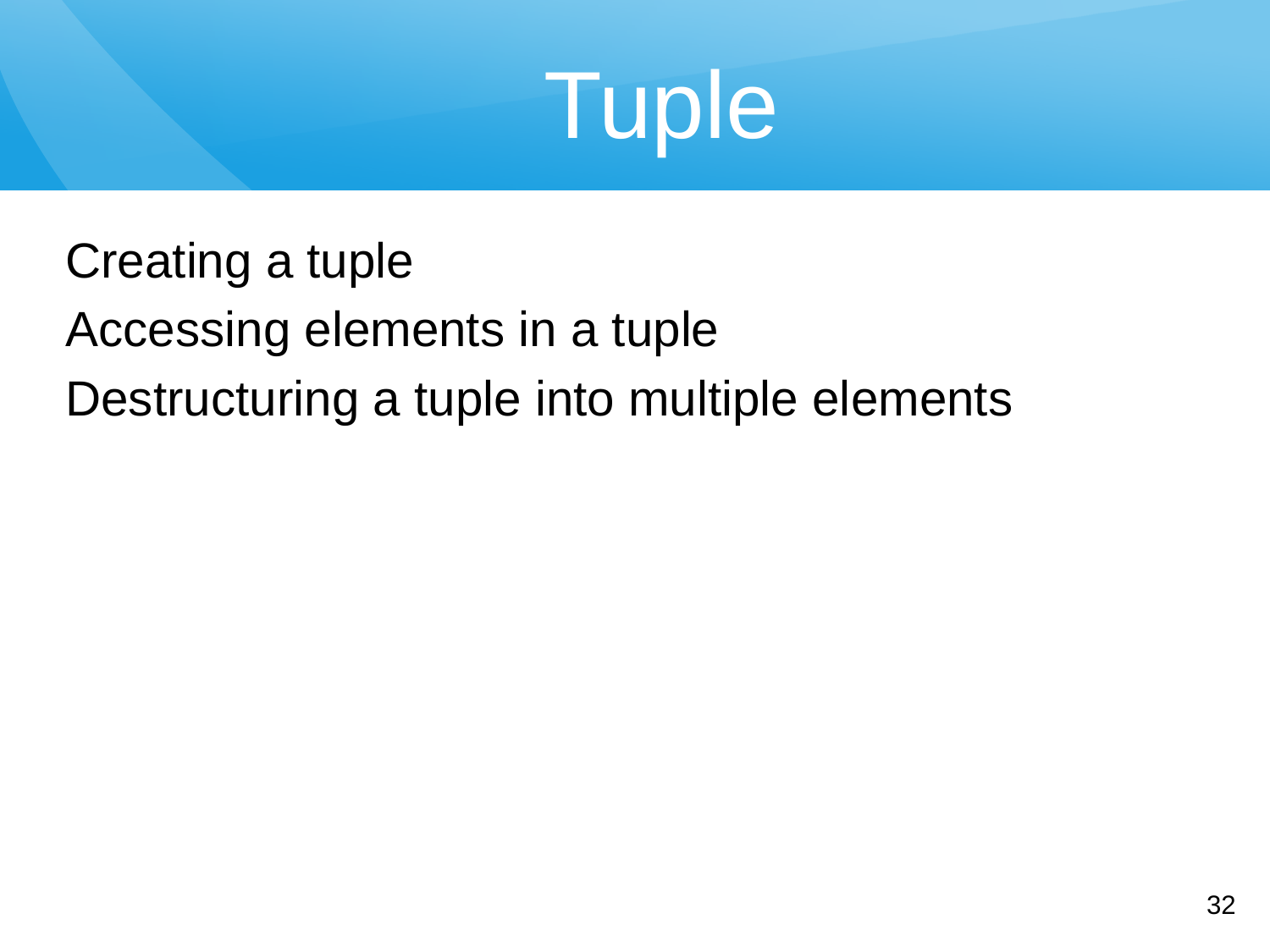

# Tuple
Creating a tuple
Accessing elements in a tuple
Destructuring a tuple into multiple elements
32